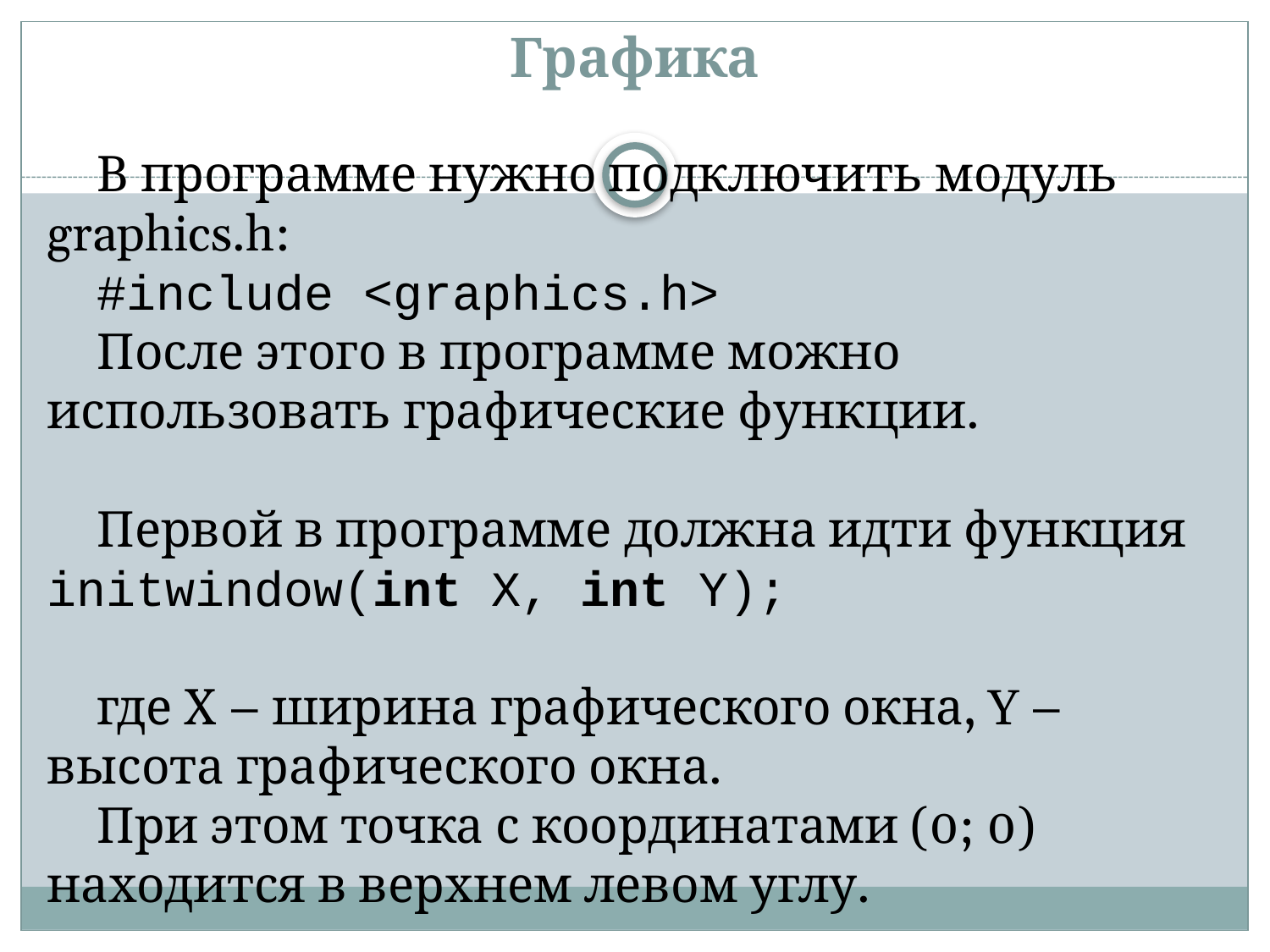

# Графика
В программе нужно подключить модуль graphics.h:
#include <graphics.h>
После этого в программе можно использовать графические функции.

Первой в программе должна идти функция initwindow(int X, int Y);

где Х – ширина графического окна, Y – высота графического окна.
При этом точка с координатами (0; 0) находится в верхнем левом углу.